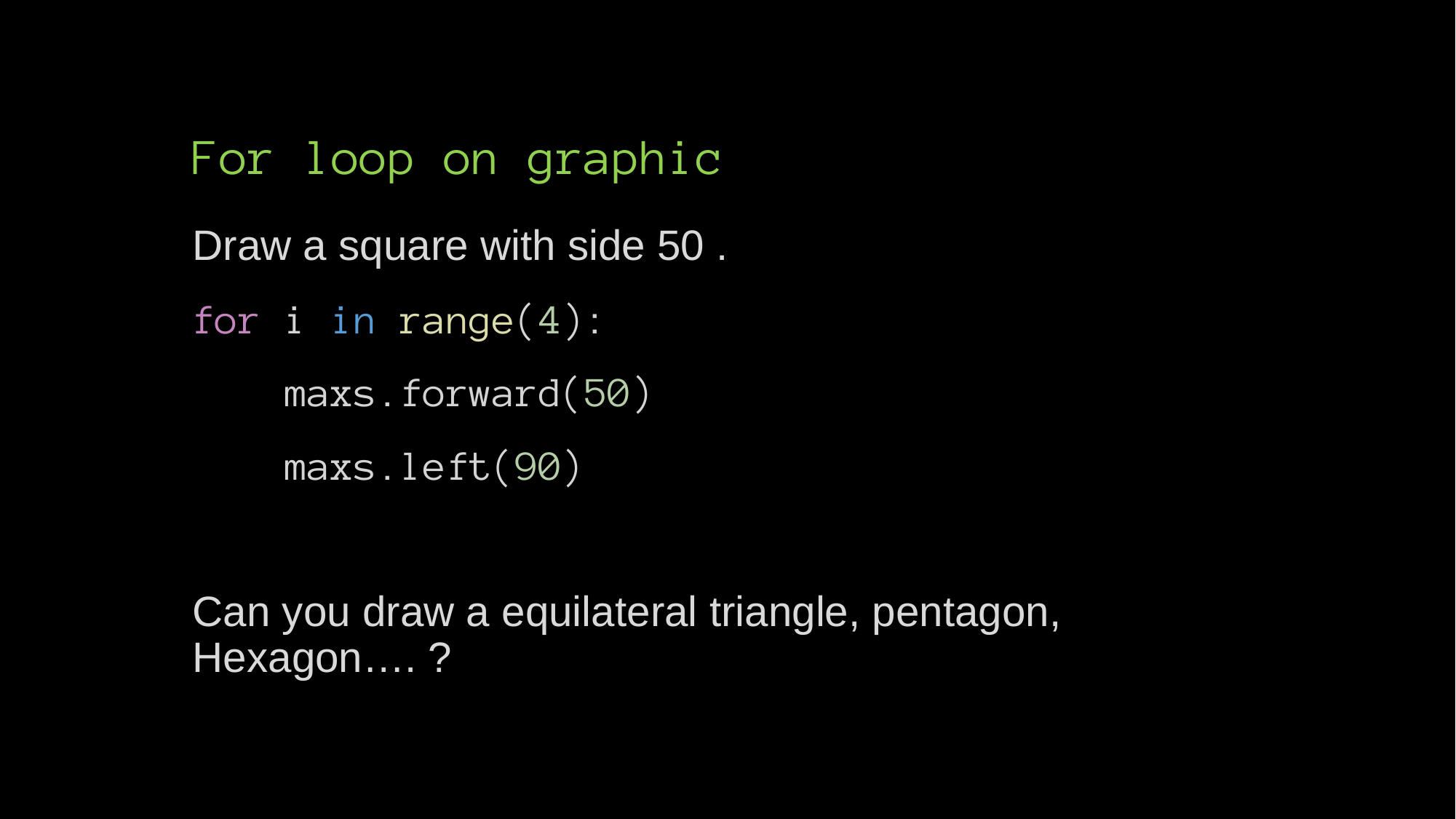

# For loop on graphic
Draw a square with side 50 .
for i in range(4):
    maxs.forward(50)
    maxs.left(90)

Can you draw a equilateral triangle, pentagon, Hexagon…. ?